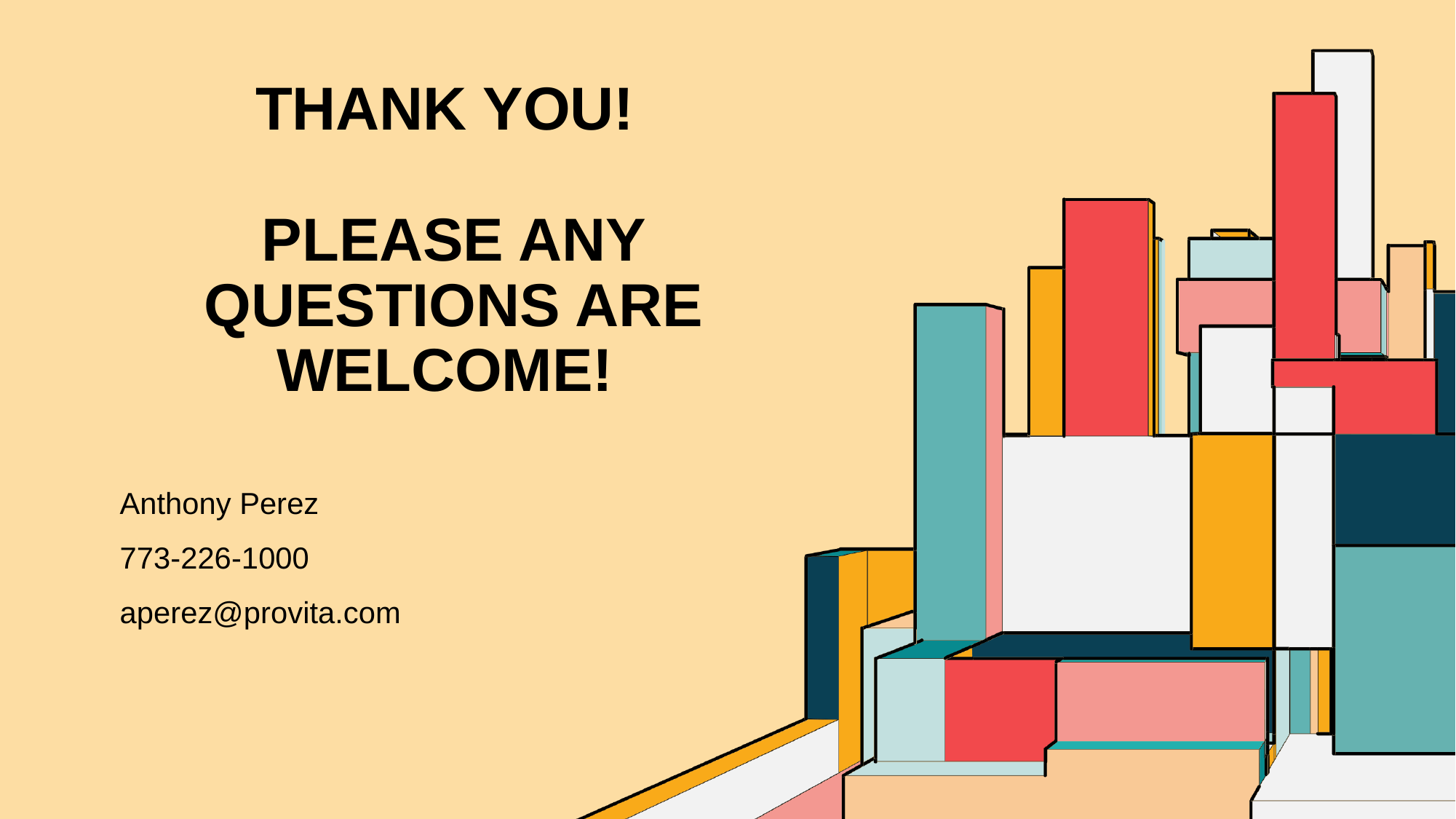

# Thank you! Please any questions are welcome!
Anthony Perez
773-226-1000
aperez@provita.com